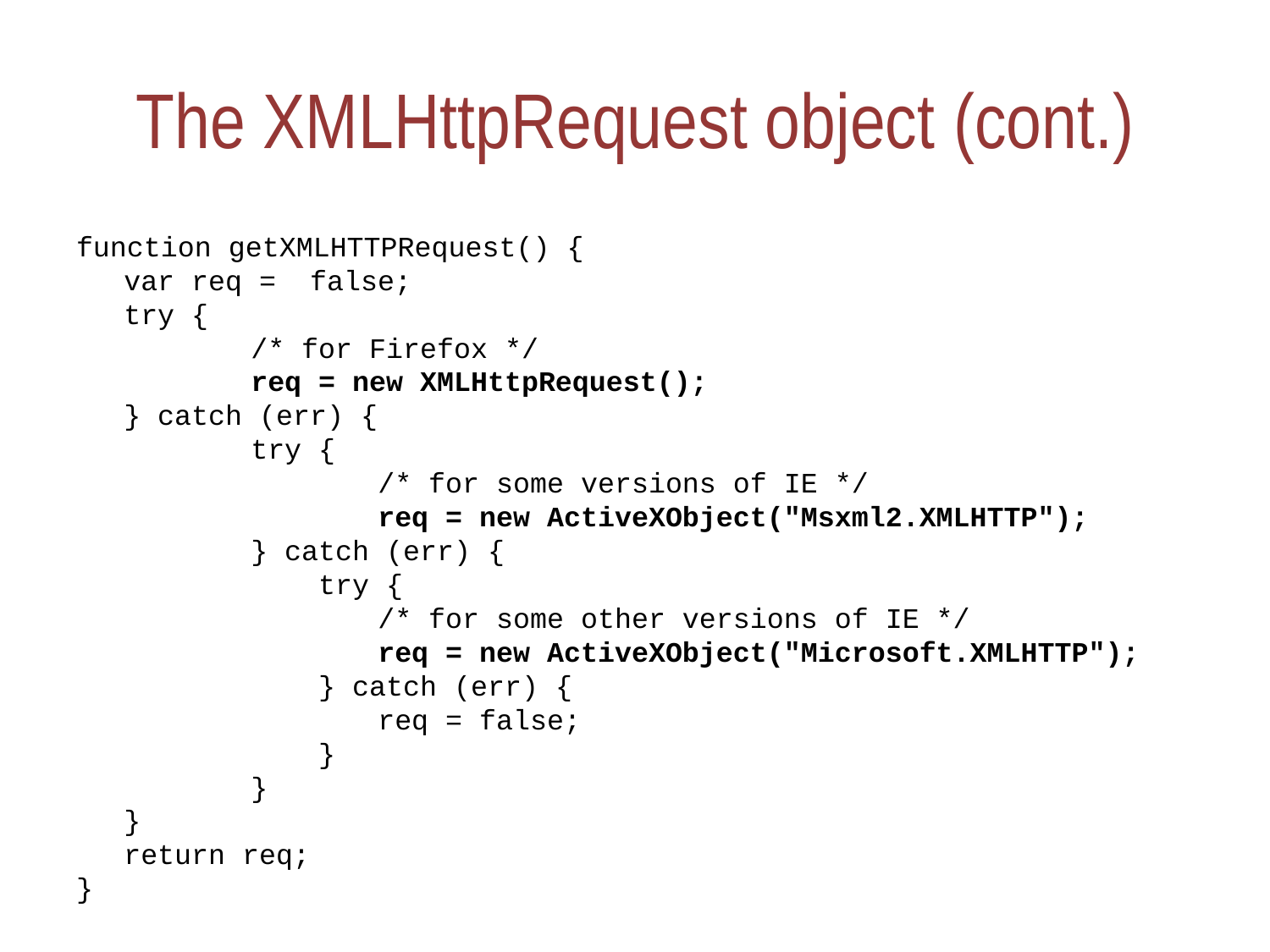

# The XMLHttpRequest object (cont.)
function getXMLHTTPRequest() {
	var req =  false;
	try {
		/* for Firefox */
		req = new XMLHttpRequest();
	} catch (err) {
		try {
			/* for some versions of IE */
			req = new ActiveXObject("Msxml2.XMLHTTP");
		} catch (err) {
		    try {
			/* for some other versions of IE */
			req = new ActiveXObject("Microsoft.XMLHTTP");
		    } catch (err) {
			req = false;
		    }
		}
	}
	return req;
}